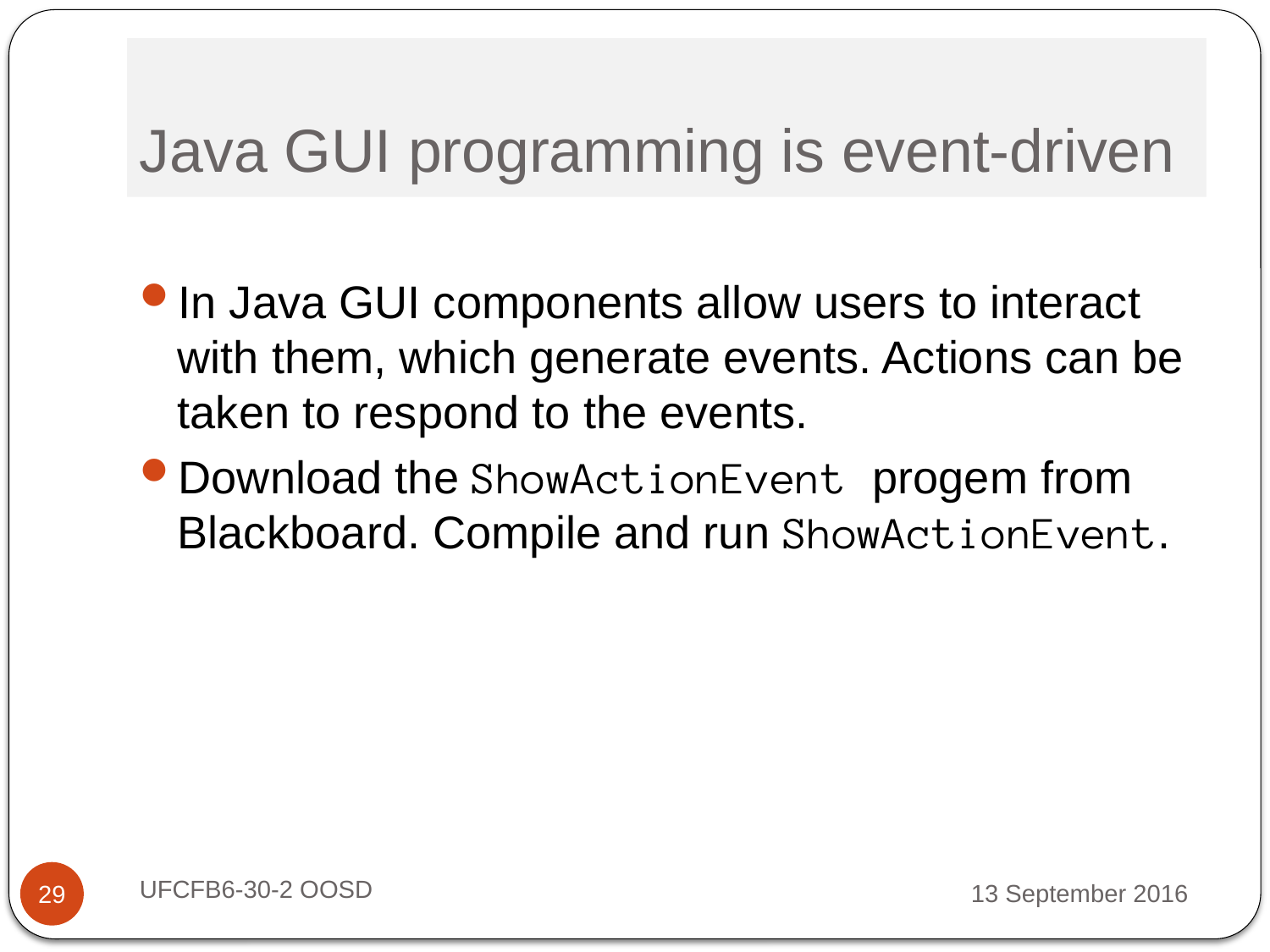

# Java GUI programming is event-driven

In Java GUI components allow users to interact with them, which generate events. Actions can be taken to respond to the events.
Download the ShowActionEvent  progem from Blackboard. Compile and run ShowActionEvent.
UFCFB6-30-2 OOSD
13 September 2016
29